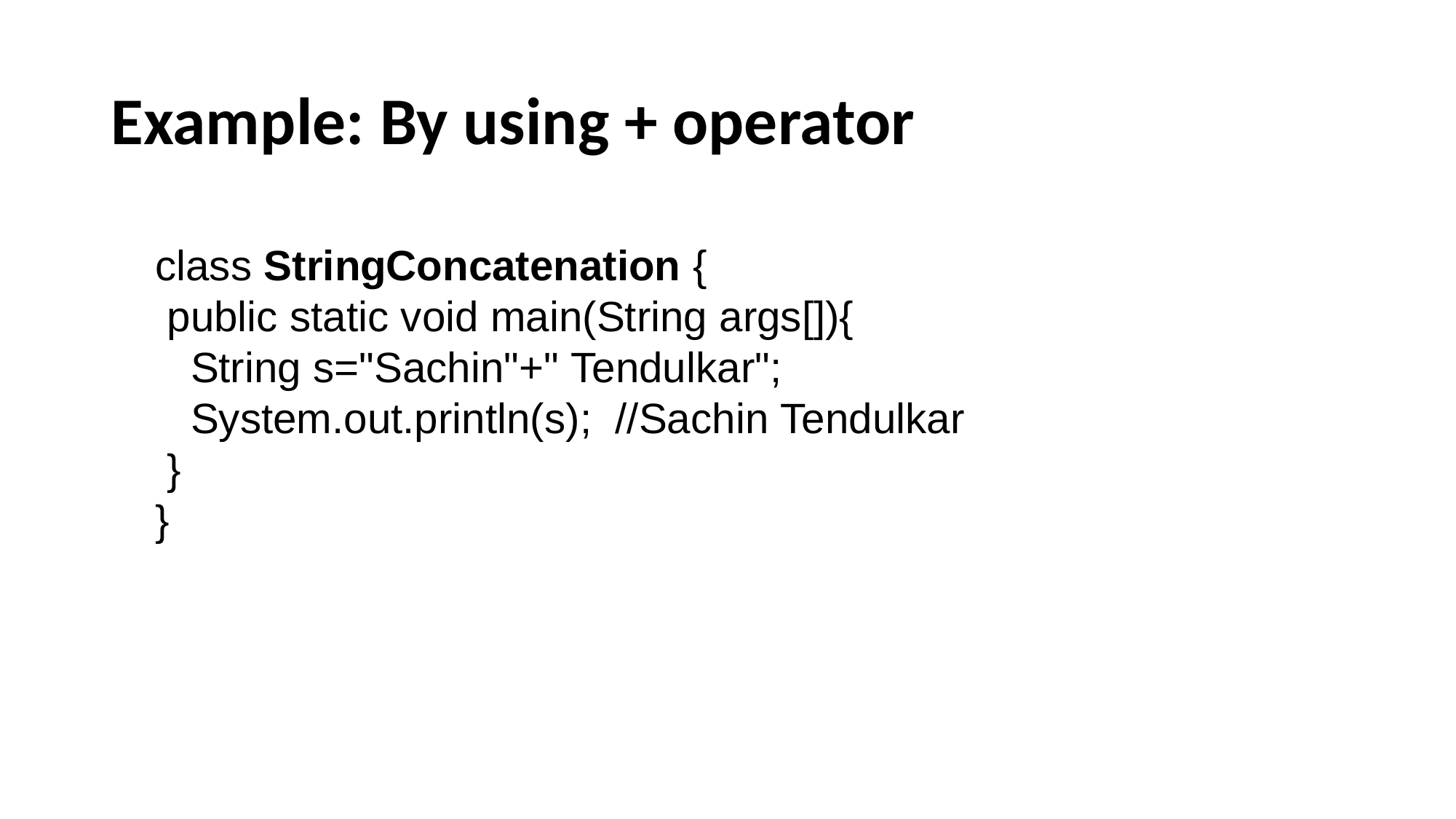

# Example: By using + operator
class StringConcatenation {
 public static void main(String args[]){
   String s="Sachin"+" Tendulkar";
   System.out.println(s);  //Sachin Tendulkar
 }
}